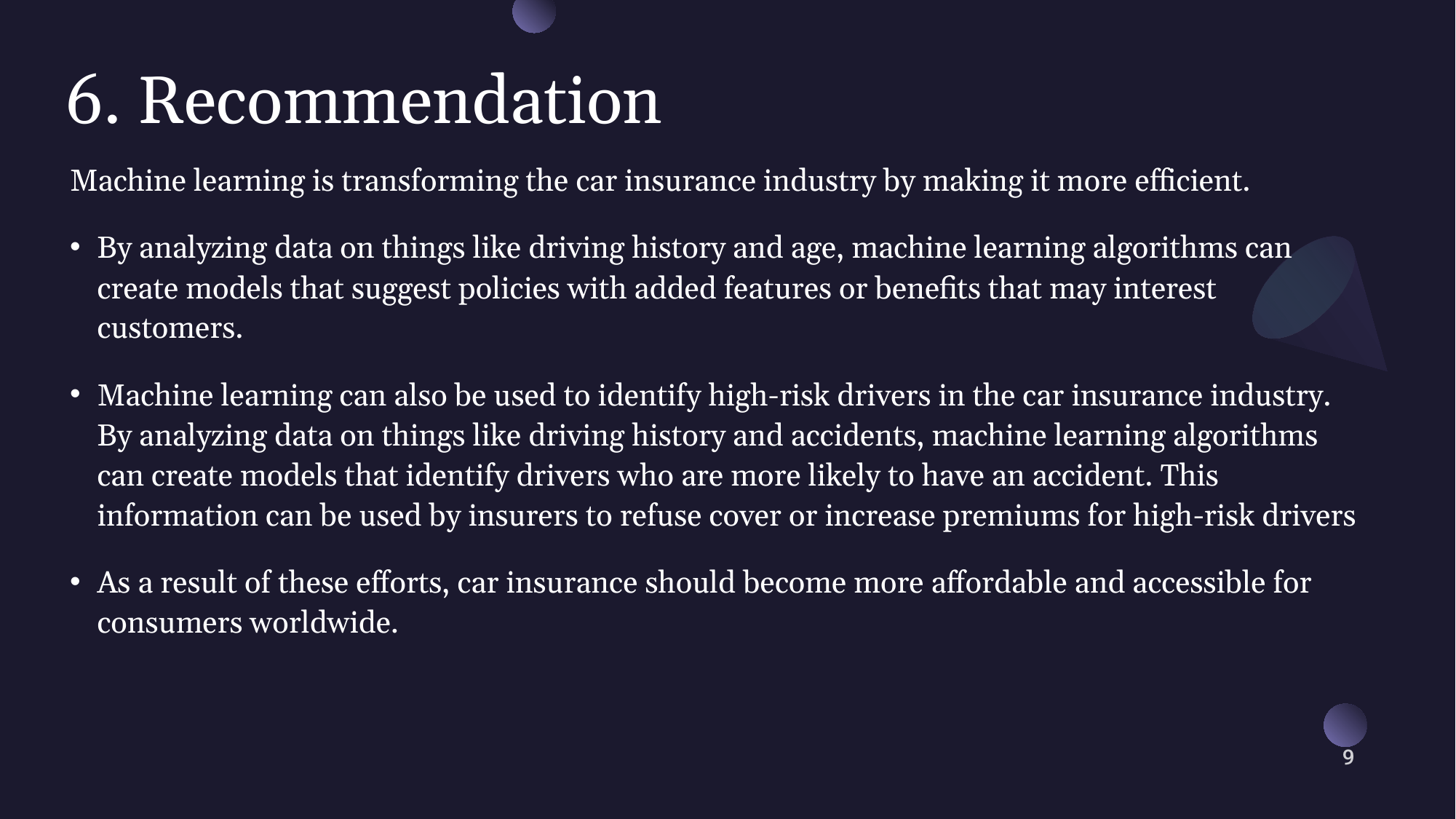

# 6. Recommendation
Machine learning is transforming the car insurance industry by making it more efficient.
By analyzing data on things like driving history and age, machine learning algorithms can create models that suggest policies with added features or benefits that may interest customers.
Machine learning can also be used to identify high-risk drivers in the car insurance industry. By analyzing data on things like driving history and accidents, machine learning algorithms can create models that identify drivers who are more likely to have an accident. This information can be used by insurers to refuse cover or increase premiums for high-risk drivers
As a result of these efforts, car insurance should become more affordable and accessible for consumers worldwide.

9